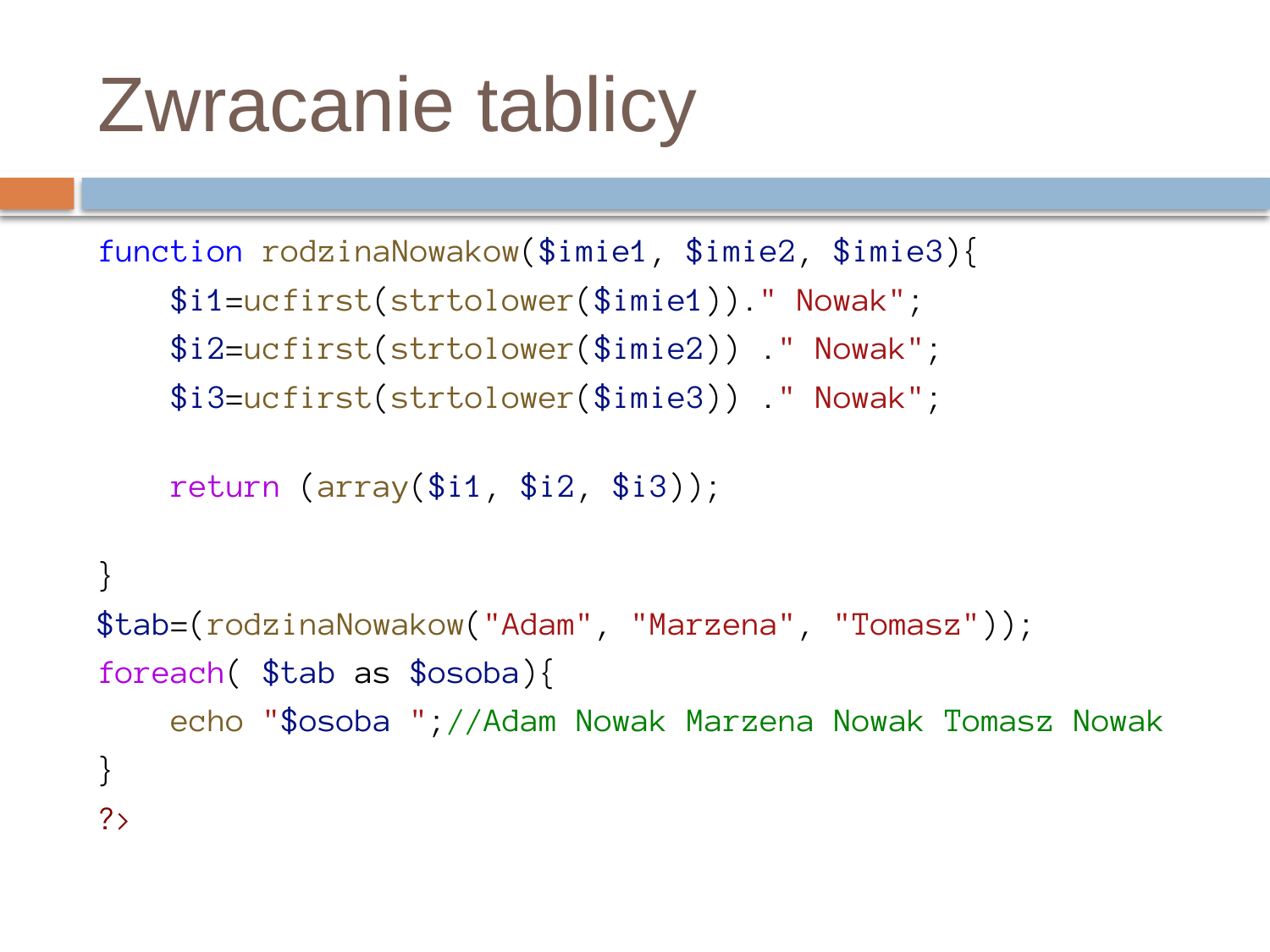

# Zwracanie tablicy
function rodzinaNowakow($imie1, $imie2, $imie3){
    $i1=ucfirst(strtolower($imie1))." Nowak";
    $i2=ucfirst(strtolower($imie2)) ." Nowak";
    $i3=ucfirst(strtolower($imie3)) ." Nowak";
    return (array($i1, $i2, $i3));
}
$tab=(rodzinaNowakow("Adam", "Marzena", "Tomasz"));
foreach( $tab as $osoba){
    echo "$osoba ";//Adam Nowak Marzena Nowak Tomasz Nowak
}
?>